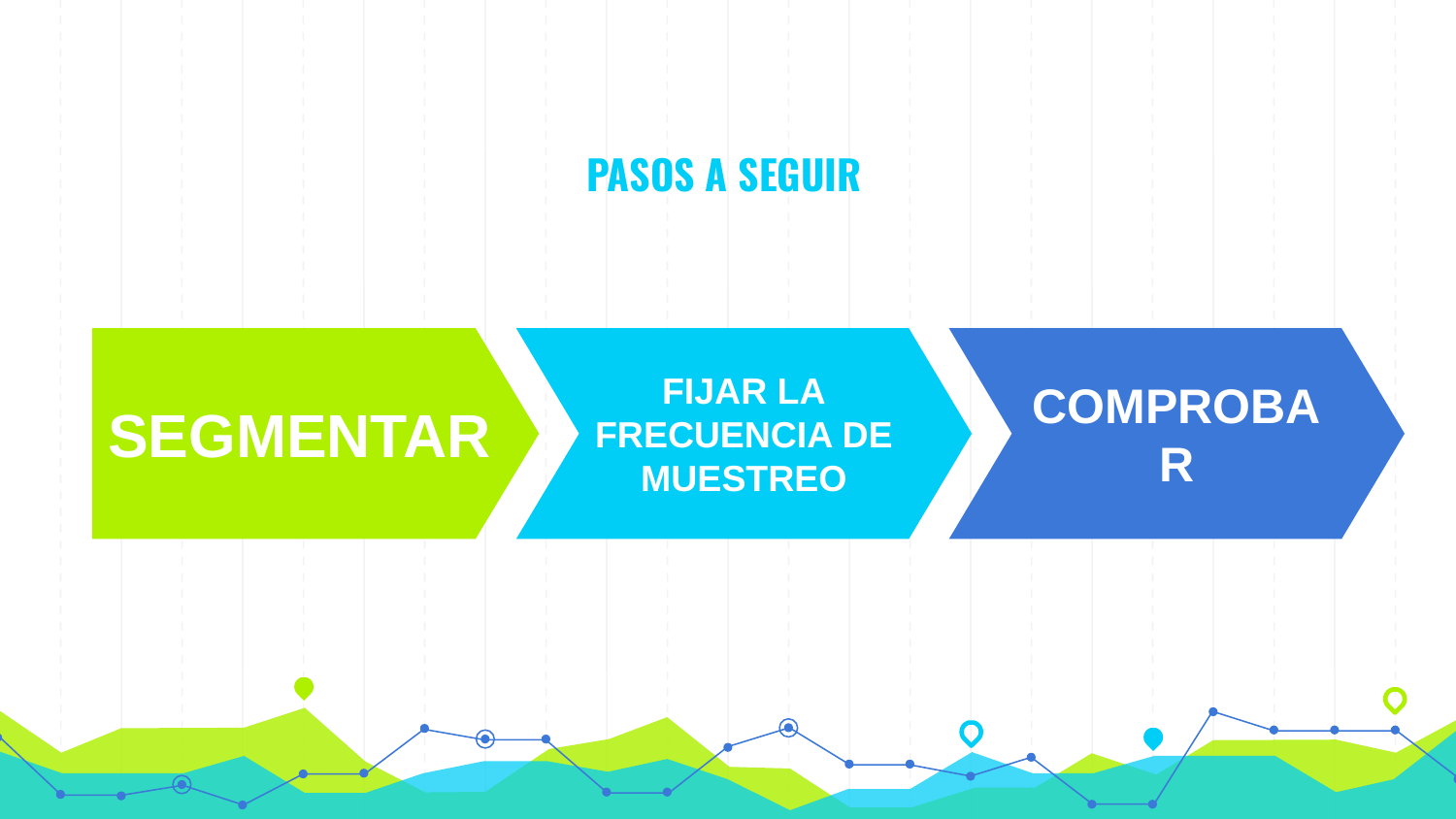

PASOS A SEGUIR
SEGMENTAR
FIJAR LA
FRECUENCIA DE
MUESTREO
COMPROBAR